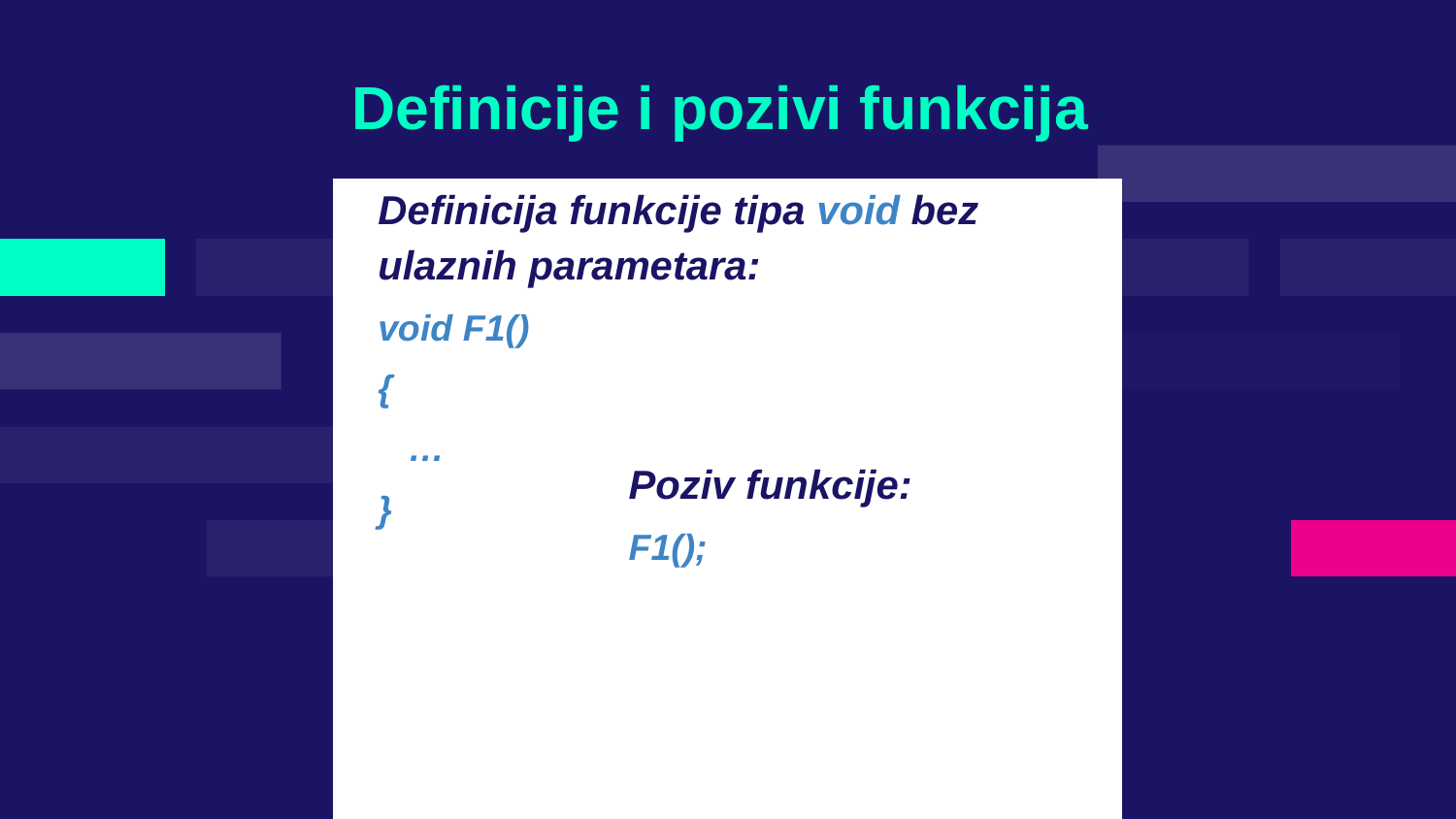

# Definicije i pozivi funkcija

Definicija funkcije tipa void bez ulaznih parametara:
void F1()
{
   …
}

Poziv funkcije:
F1();